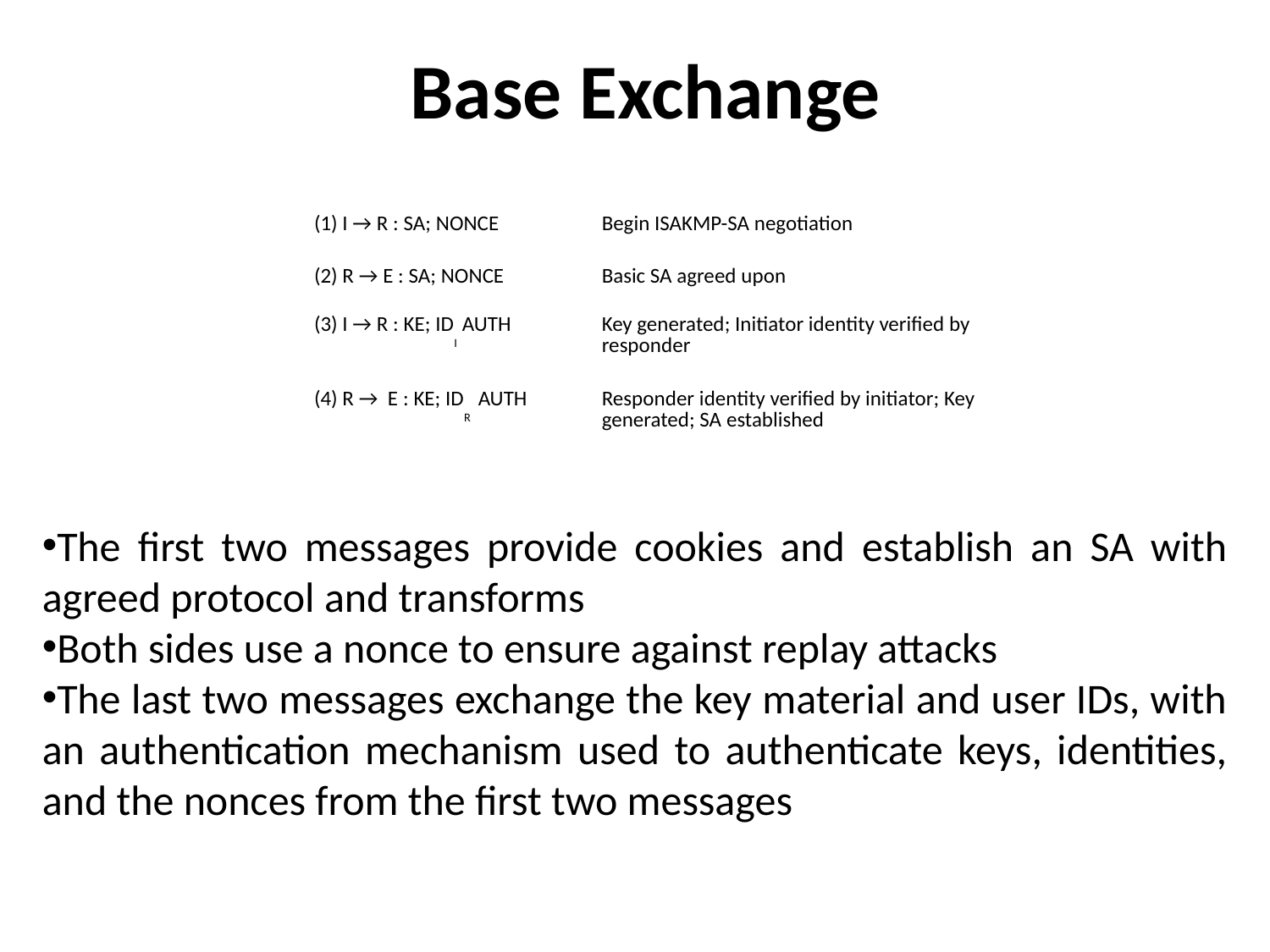

# Base Exchange
| (1) I → R : SA; NONCE | Begin ISAKMP-SA negotiation |
| --- | --- |
| (2) R → E : SA; NONCE | Basic SA agreed upon |
| (3) I → R : KE; IDI AUTH | Key generated; Initiator identity verified by responder |
| (4) R →  E : KE; IDR  AUTH | Responder identity verified by initiator; Key generated; SA established |
The first two messages provide cookies and establish an SA with agreed protocol and transforms
Both sides use a nonce to ensure against replay attacks
The last two messages exchange the key material and user IDs, with an authentication mechanism used to authenticate keys, identities, and the nonces from the first two messages